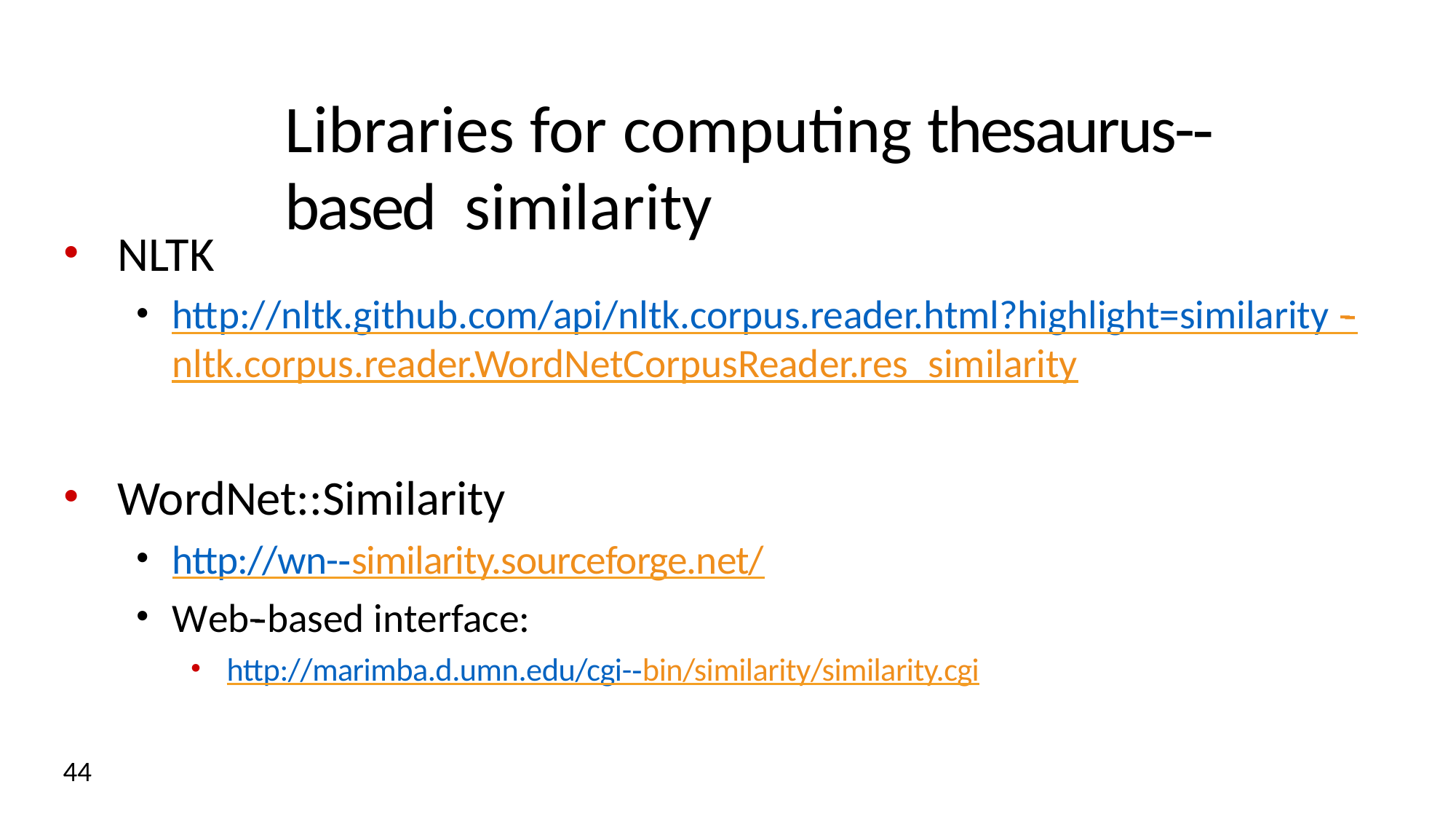

# Libraries for computing thesaurus-­‐based  similarity
NLTK
http://nltk.github.com/api/nltk.corpus.reader.html?highlight=similarity -­‐  nltk.corpus.reader.WordNetCorpusReader.res_similarity

WordNet::Similarity
http://wn-­‐similarity.sourceforge.net/
Web-­‐based interface:
http://marimba.d.umn.edu/cgi-­‐bin/similarity/similarity.cgi

44